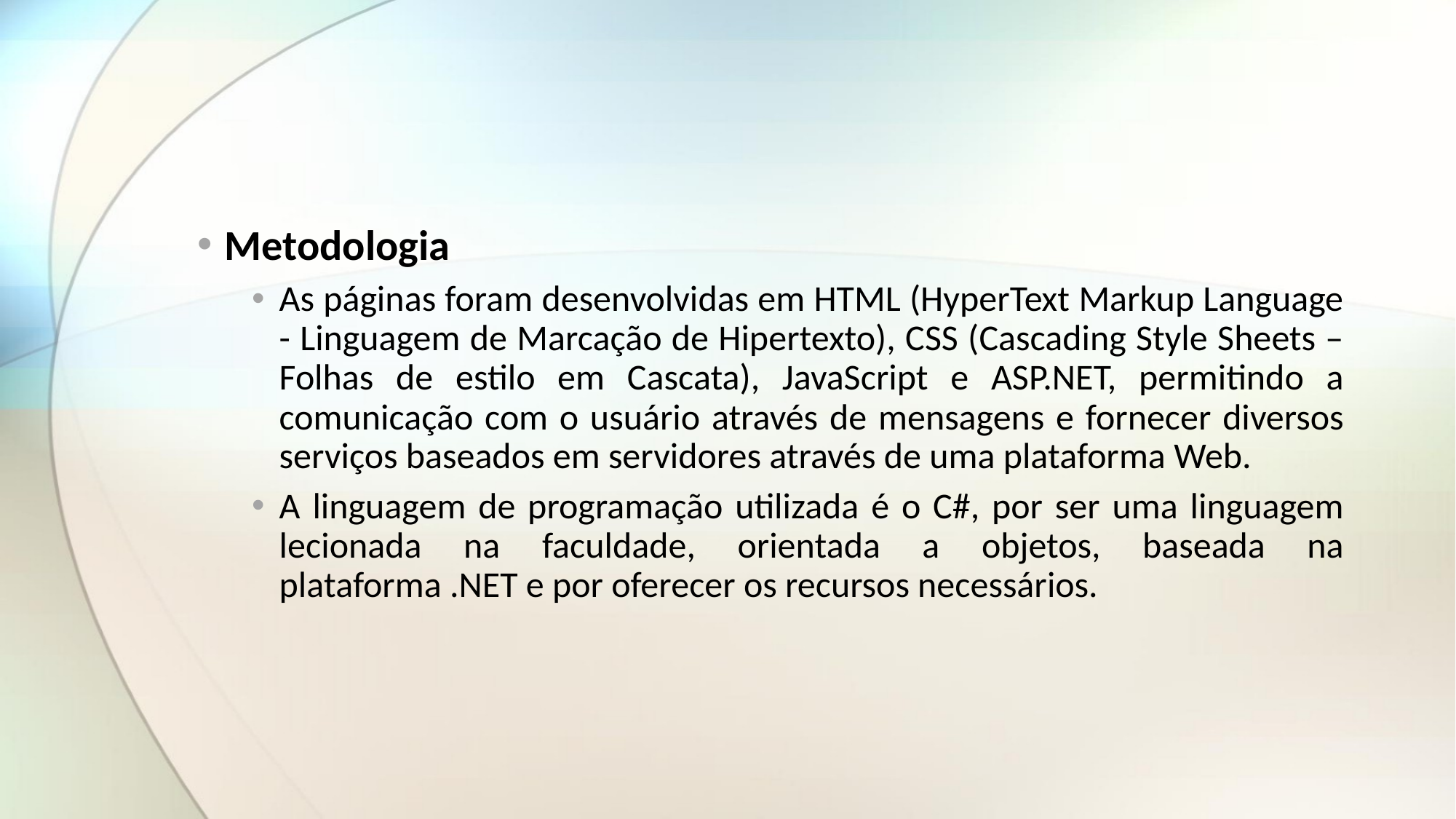

#
Metodologia
As páginas foram desenvolvidas em HTML (HyperText Markup Language - Linguagem de Marcação de Hipertexto), CSS (Cascading Style Sheets – Folhas de estilo em Cascata), JavaScript e ASP.NET, permitindo a comunicação com o usuário através de mensagens e fornecer diversos serviços baseados em servidores através de uma plataforma Web.
A linguagem de programação utilizada é o C#, por ser uma linguagem lecionada na faculdade, orientada a objetos, baseada na plataforma .NET e por oferecer os recursos necessários.